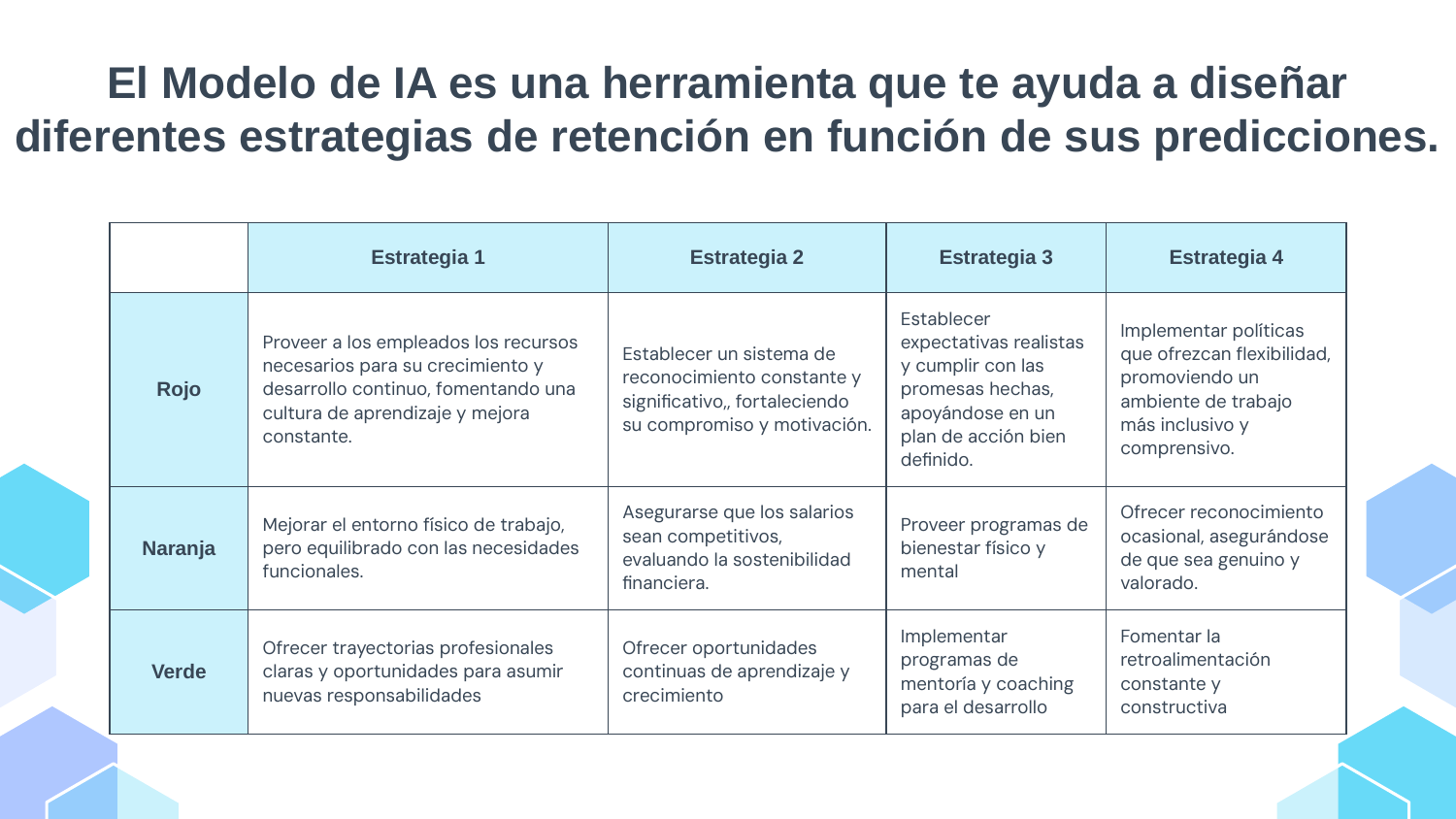

# El Modelo de IA es una herramienta que te ayuda a diseñar diferentes estrategias de retención en función de sus predicciones.
|  | Estrategia 1 | Estrategia 2 | Estrategia 3 | Estrategia 4 |
| --- | --- | --- | --- | --- |
| Rojo | Proveer a los empleados los recursos necesarios para su crecimiento y desarrollo continuo, fomentando una cultura de aprendizaje y mejora constante. | Establecer un sistema de reconocimiento constante y significativo,, fortaleciendo su compromiso y motivación. | Establecer expectativas realistas y cumplir con las promesas hechas, apoyándose en un plan de acción bien definido. | Implementar políticas que ofrezcan flexibilidad, promoviendo un ambiente de trabajo más inclusivo y comprensivo. |
| Naranja | Mejorar el entorno físico de trabajo, pero equilibrado con las necesidades funcionales. | Asegurarse que los salarios sean competitivos, evaluando la sostenibilidad financiera. | Proveer programas de bienestar físico y mental | Ofrecer reconocimiento ocasional, asegurándose de que sea genuino y valorado. |
| Verde | Ofrecer trayectorias profesionales claras y oportunidades para asumir nuevas responsabilidades | Ofrecer oportunidades continuas de aprendizaje y crecimiento | Implementar programas de mentoría y coaching para el desarrollo | Fomentar la retroalimentación constante y constructiva |